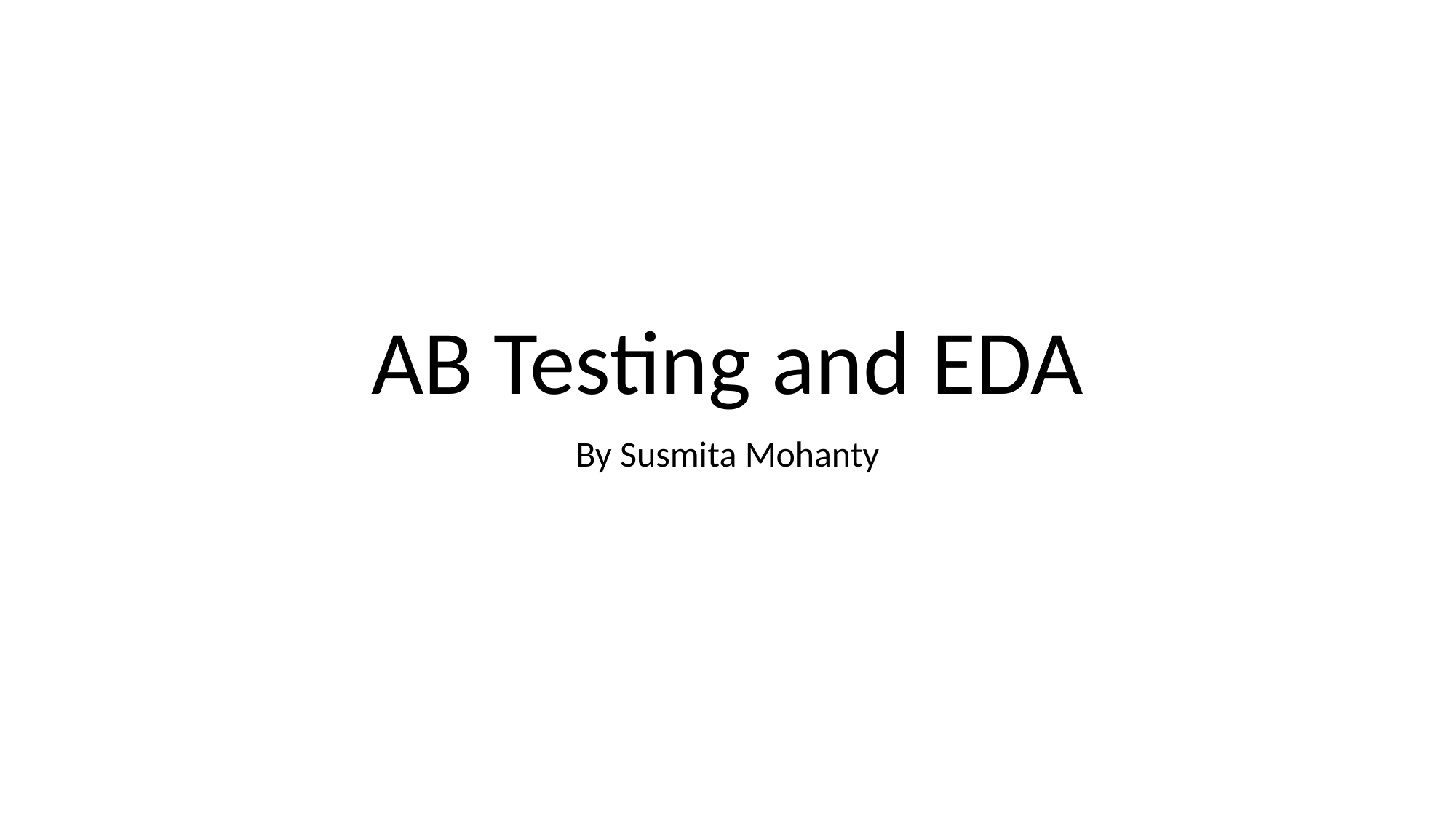

# AB Testing and EDA
By Susmita Mohanty